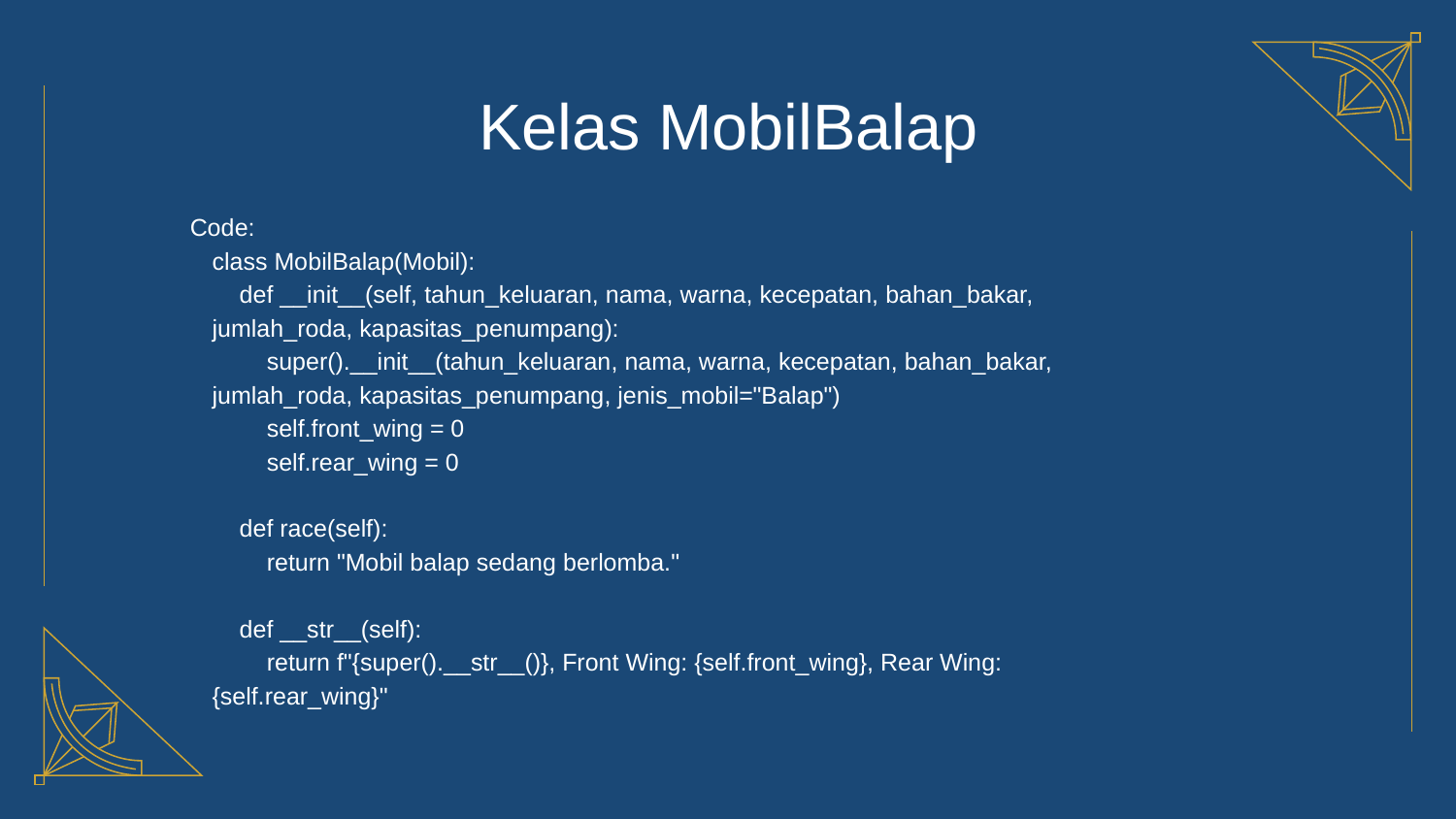

# Kelas MobilBalap
Code:
class MobilBalap(Mobil):
    def __init__(self, tahun_keluaran, nama, warna, kecepatan, bahan_bakar, jumlah_roda, kapasitas_penumpang):
        super().__init__(tahun_keluaran, nama, warna, kecepatan, bahan_bakar, jumlah_roda, kapasitas_penumpang, jenis_mobil="Balap")
        self.front_wing = 0
        self.rear_wing = 0
    def race(self):
        return "Mobil balap sedang berlomba."
    def __str__(self):
        return f"{super().__str__()}, Front Wing: {self.front_wing}, Rear Wing: {self.rear_wing}"